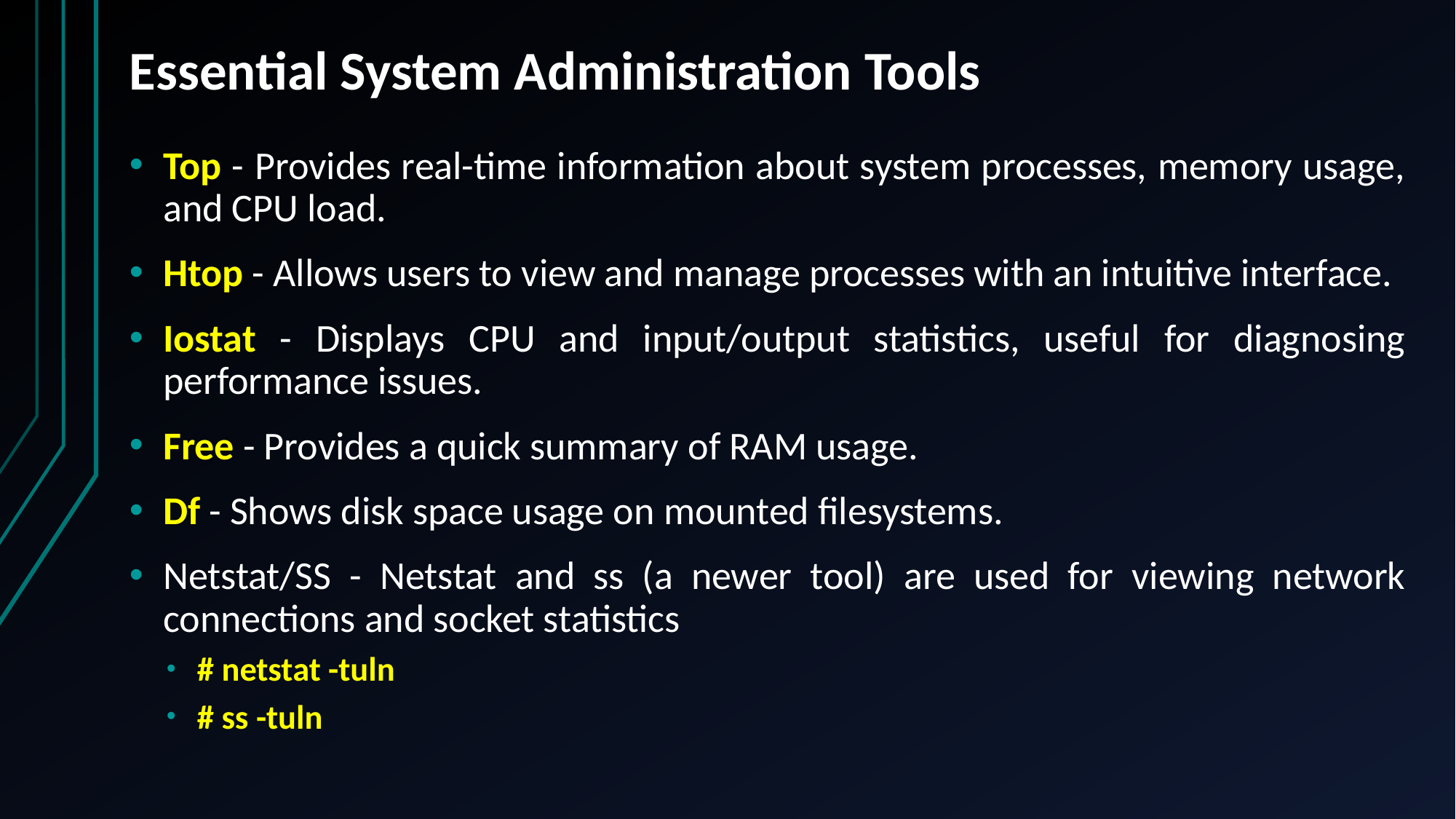

# Essential System Administration Tools
Top - Provides real-time information about system processes, memory usage, and CPU load.
Htop - Allows users to view and manage processes with an intuitive interface.
Iostat - Displays CPU and input/output statistics, useful for diagnosing performance issues.
Free - Provides a quick summary of RAM usage.
Df - Shows disk space usage on mounted filesystems.
Netstat/SS - Netstat and ss (a newer tool) are used for viewing network connections and socket statistics
# netstat -tuln
# ss -tuln